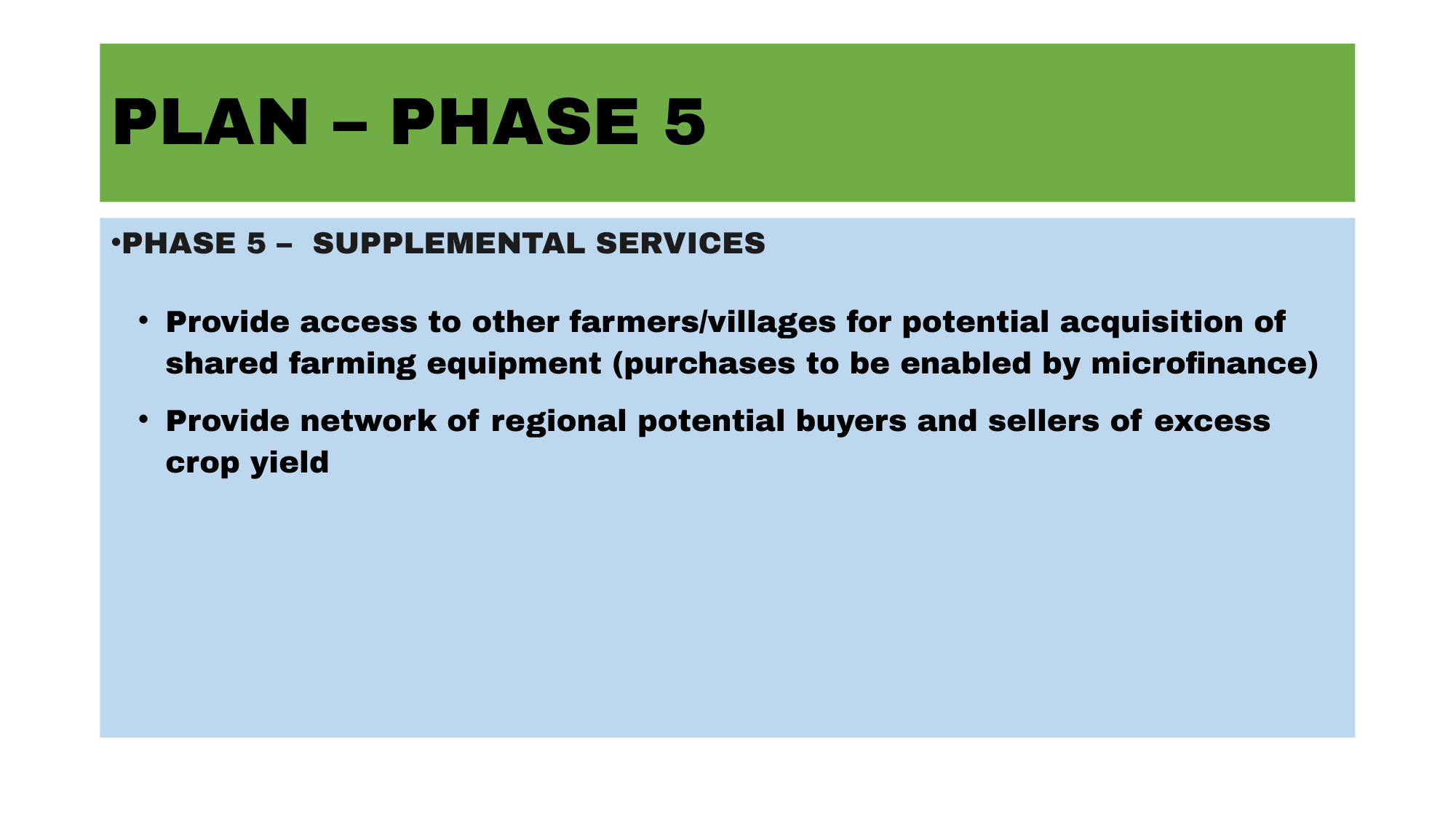

# PLAN – PHASE 5
PHASE 5 –  SUPPLEMENTAL SERVICES

Provide access to other farmers/villages for potential acquisition of shared farming equipment (purchases to be enabled by microfinance)
Provide network of regional potential buyers and sellers of excess crop yield